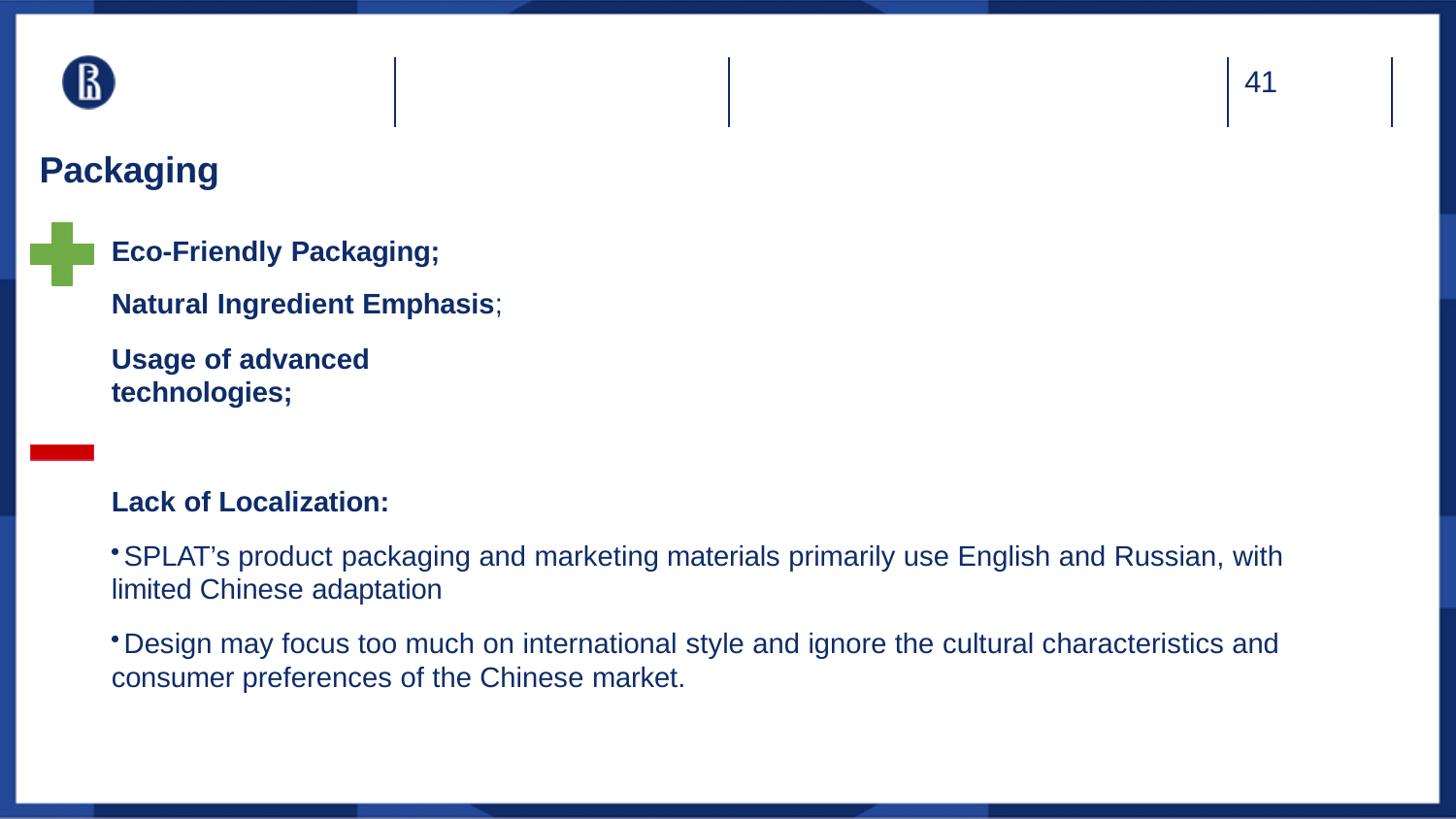

41
# Packaging
Eco-Friendly Packaging; Natural Ingredient Emphasis;
Usage of advanced technologies;

Lack of Localization:
	SPLAT’s product packaging and marketing materials primarily use English and Russian, with limited Chinese adaptation
	Design may focus too much on international style and ignore the cultural characteristics and consumer preferences of the Chinese market.